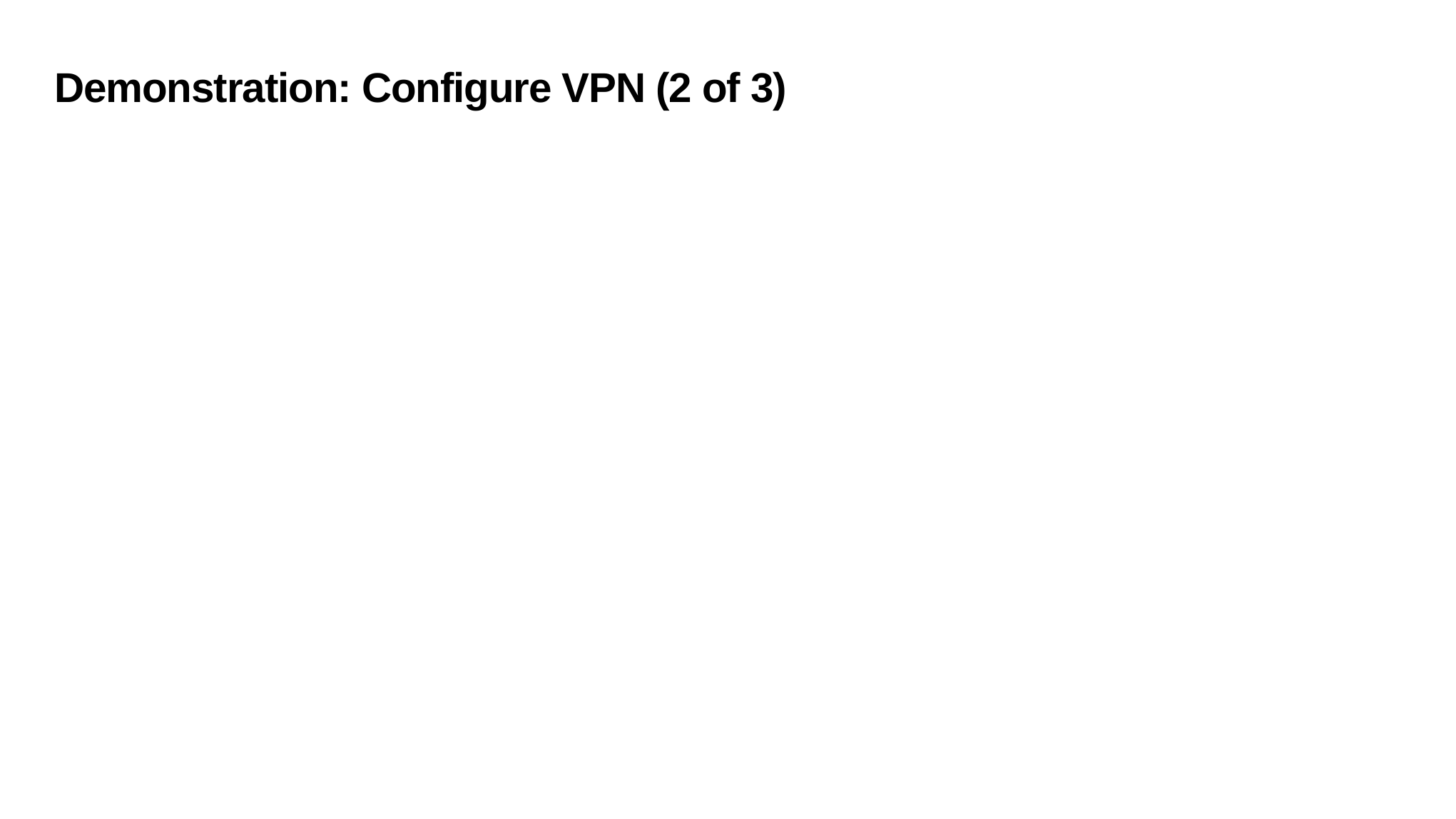

# Demonstration: Configure VPN (2 of 3)